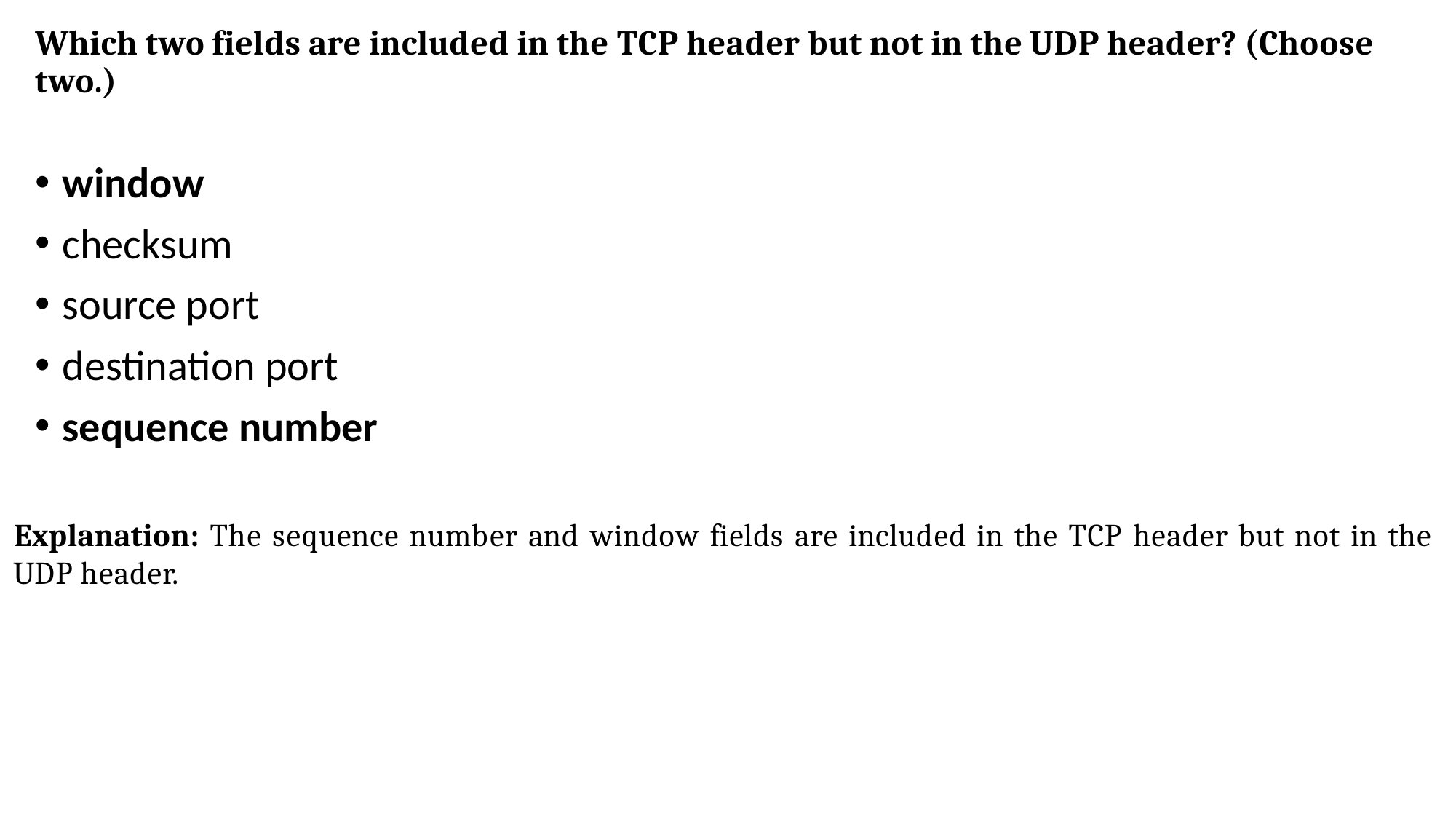

# Which two fields are included in the TCP header but not in the UDP header? (Choose two.)
window
checksum
source port
destination port
sequence number
Explanation: The sequence number and window fields are included in the TCP header but not in the UDP header.